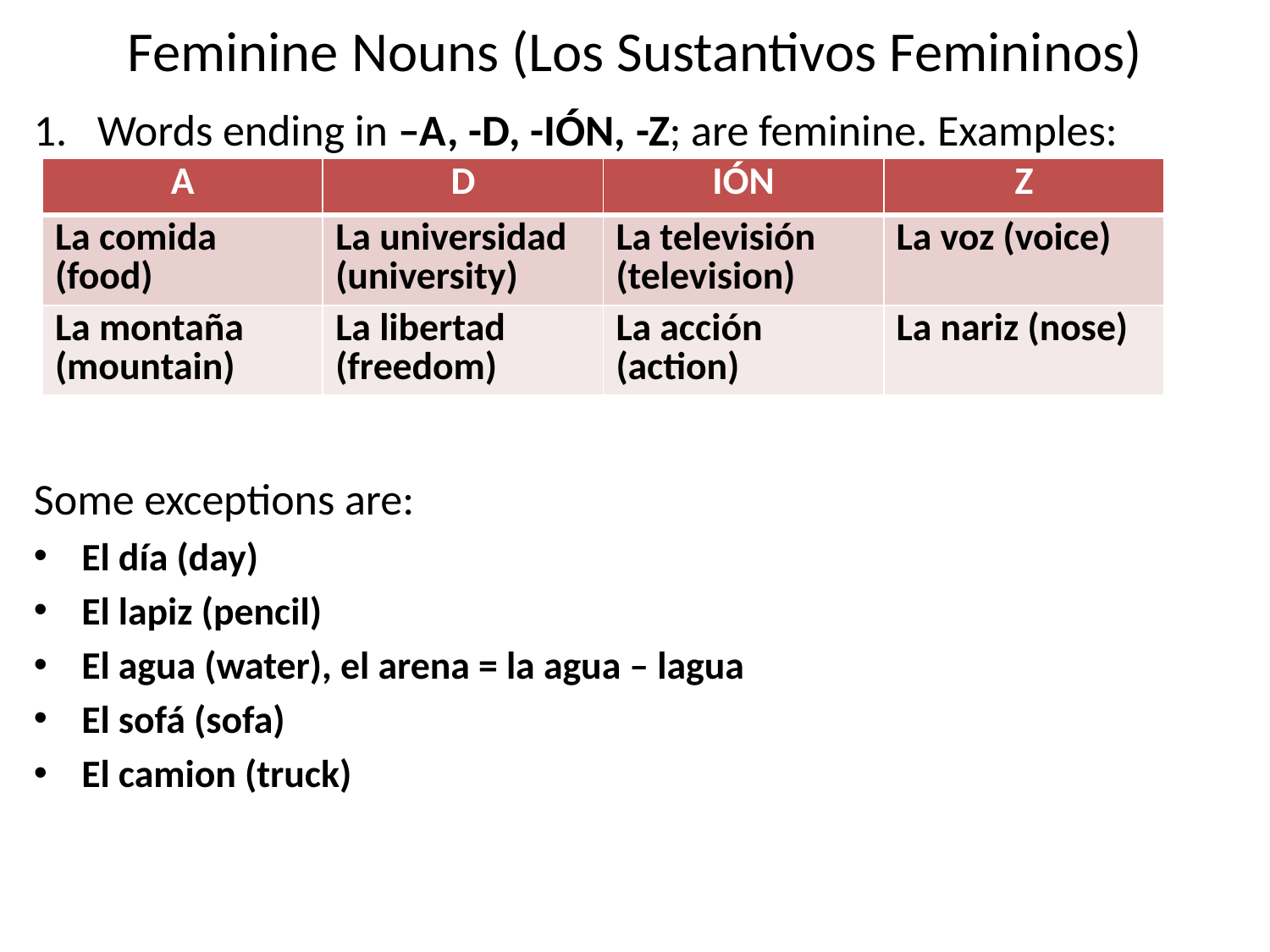

# Feminine Nouns (Los Sustantivos Femininos)
Words ending in –A, -D, -IÓN, -Z; are feminine. Examples:

Some exceptions are:
El día (day)
El lapiz (pencil)
El agua (water), el arena = la agua – lagua
El sofá (sofa)
El camion (truck)

| A | D | IÓN | Z |
| --- | --- | --- | --- |
| La comida (food) | La universidad (university) | La televisión (television) | La voz (voice) |
| La montaña (mountain) | La libertad (freedom) | La acción (action) | La nariz (nose) |